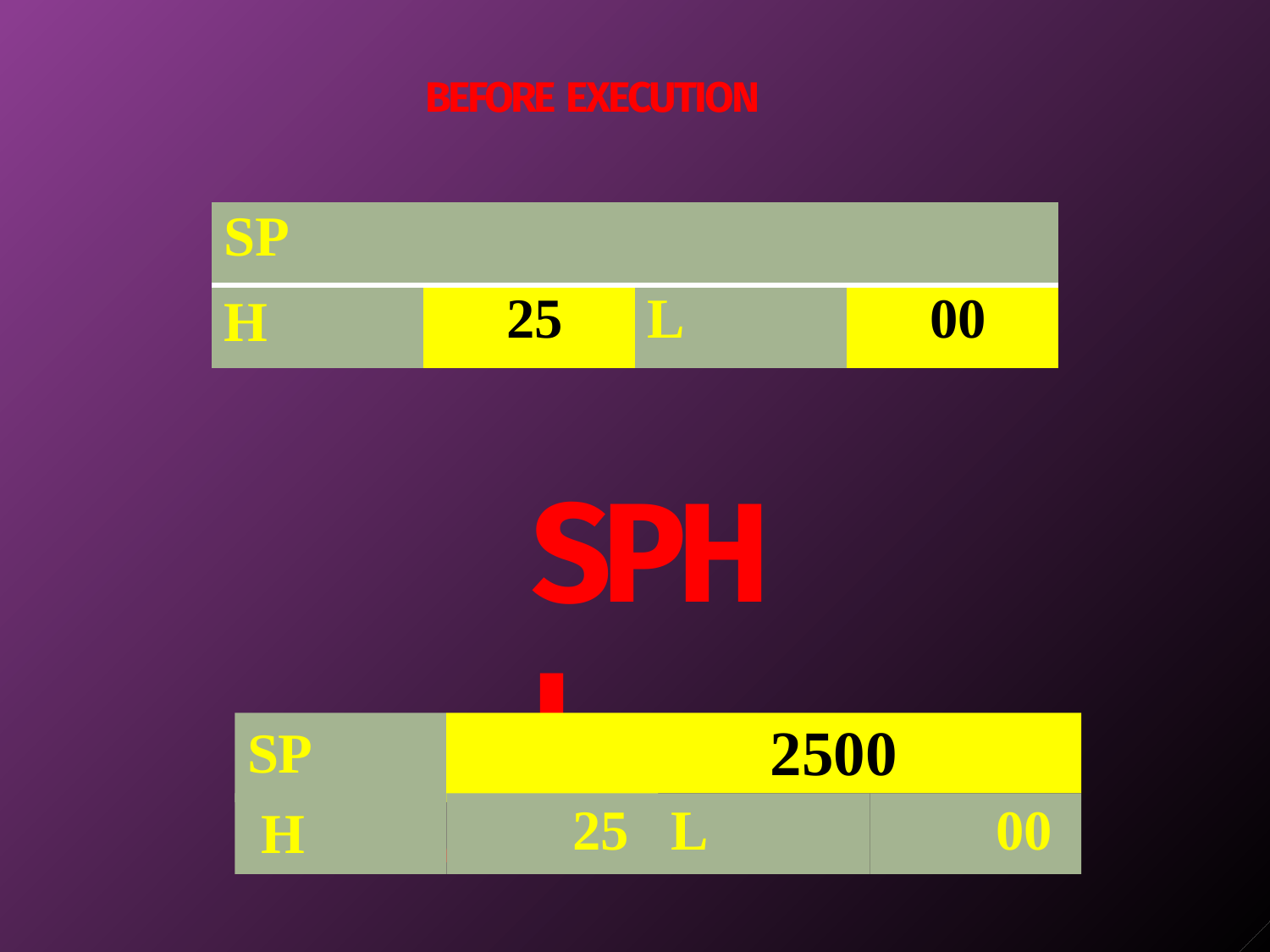

BEFORE EXECUTION
| SP |  |  |  |
| --- | --- | --- | --- |
| H | 25 | L | 00 |
SPHL
AFTER EXECUTION
SP  H
2500

25	L
00